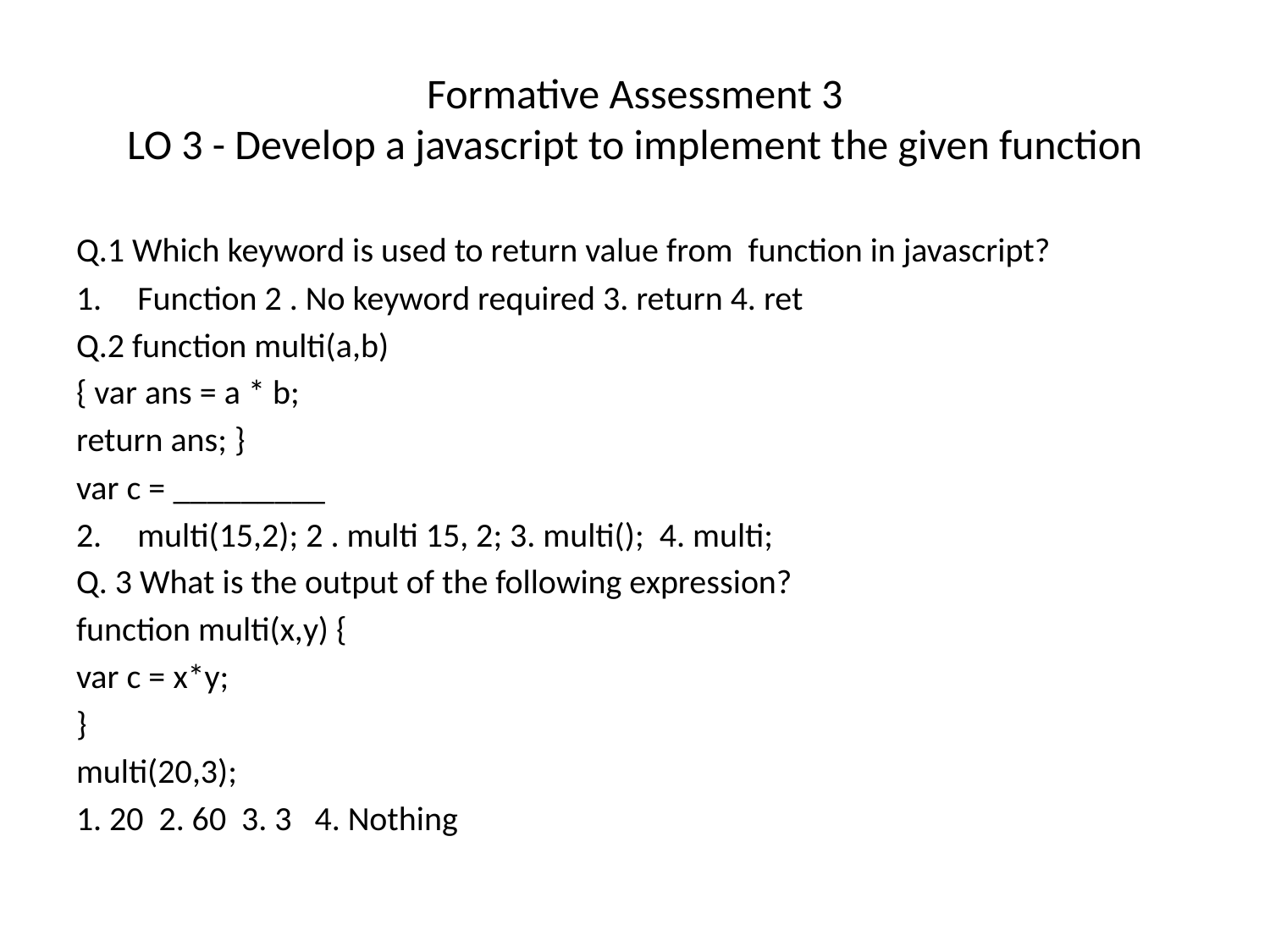

# Formative Assessment 3 LO 3 - Develop a javascript to implement the given function
Q.1 Which keyword is used to return value from  function in javascript?
Function 2 . No keyword required 3. return 4. ret
Q.2 function multi(a,b)
{ var ans = a * b;
return ans; }
var c = _________
multi(15,2); 2 . multi 15, 2; 3. multi();  4. multi;
Q. 3 What is the output of the following expression?
function multi(x,y) {
var c = x*y;
}
multi(20,3);
1. 20  2. 60  3. 3   4. Nothing